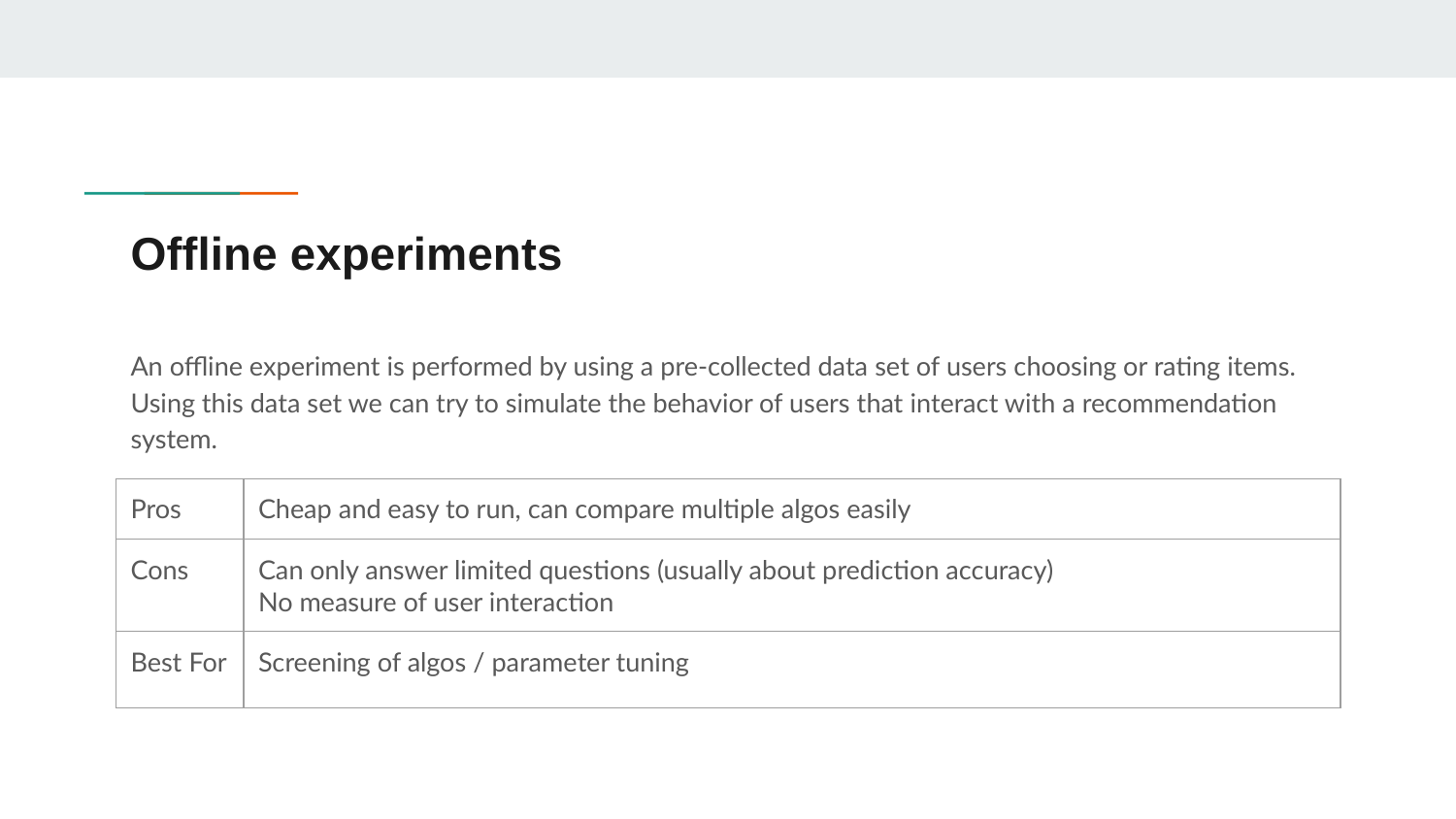

# Offline experiments
An offline experiment is performed by using a pre-collected data set of users choosing or rating items. Using this data set we can try to simulate the behavior of users that interact with a recommendation system.
| Pros | Cheap and easy to run, can compare multiple algos easily |
| --- | --- |
| Cons | Can only answer limited questions (usually about prediction accuracy) No measure of user interaction |
| Best For | Screening of algos / parameter tuning |